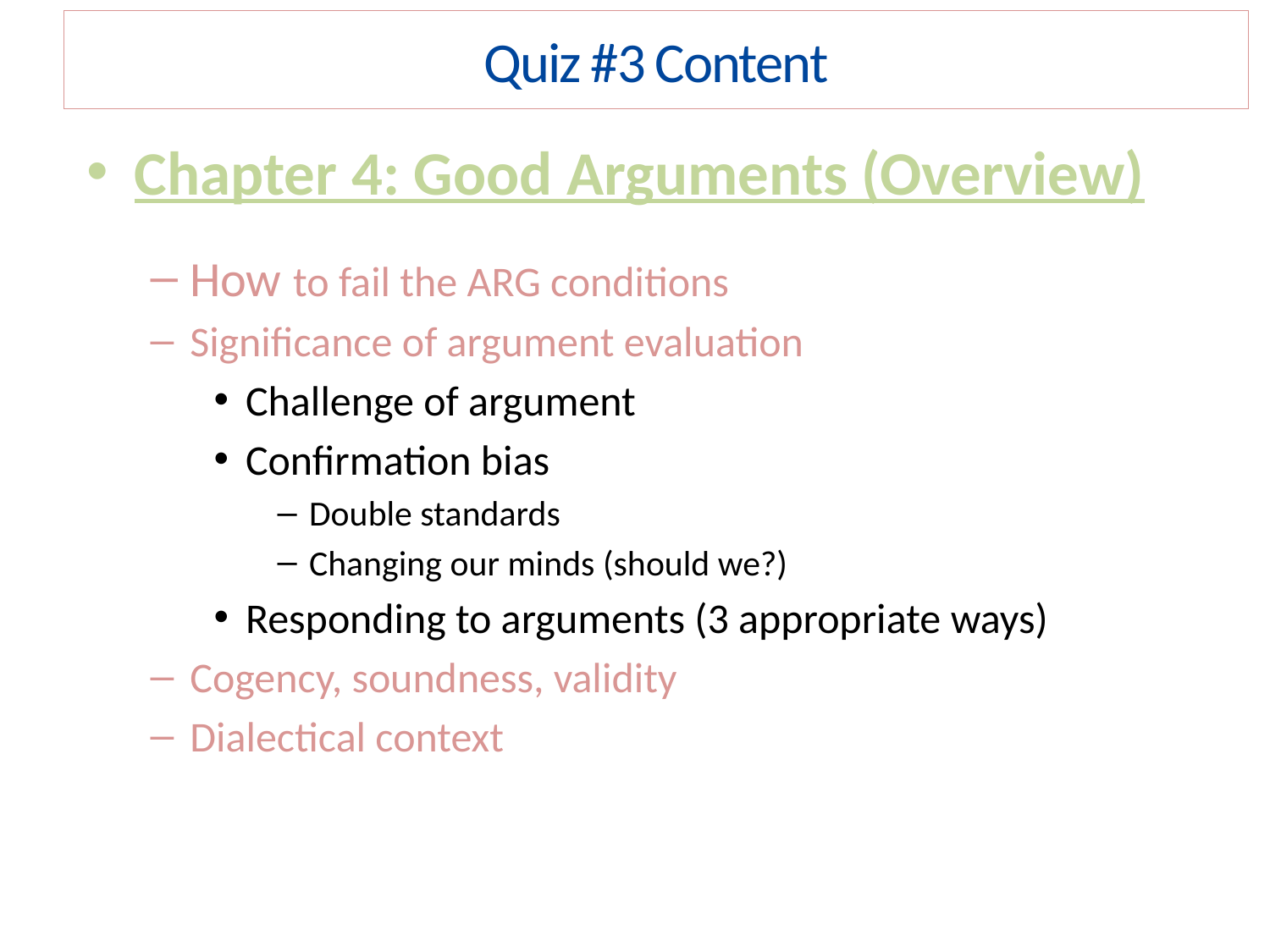

Quiz #3 Content
Chapter 4: Good Arguments (Overview)

How to fail the ARG conditions
Significance of argument evaluation
Challenge of argument
Confirmation bias
Double standards
Changing our minds (should we?)
Responding to arguments (3 appropriate ways)
Cogency, soundness, validity
Dialectical context